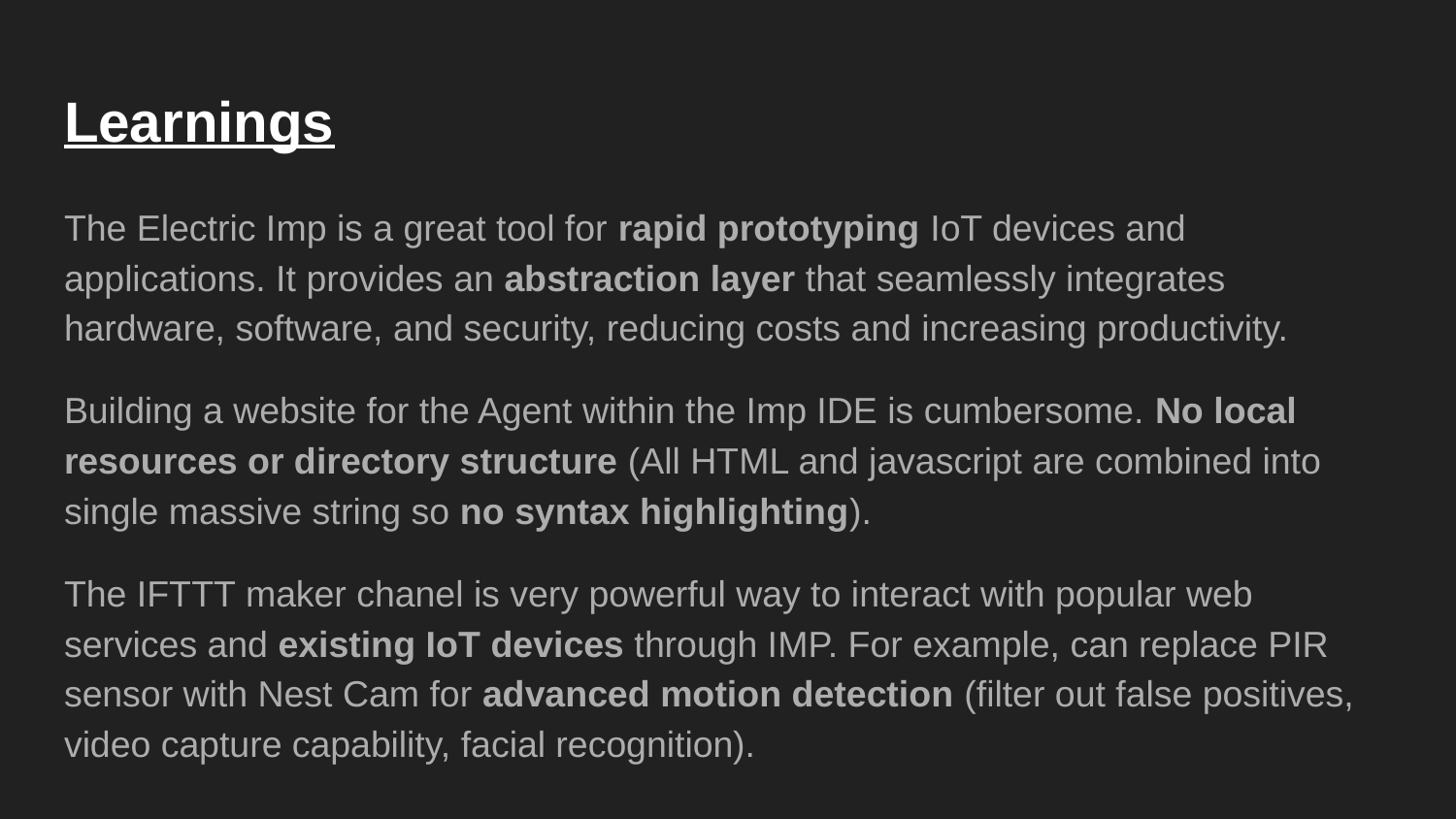

# Learnings
The Electric Imp is a great tool for rapid prototyping IoT devices and applications. It provides an abstraction layer that seamlessly integrates hardware, software, and security, reducing costs and increasing productivity.
Building a website for the Agent within the Imp IDE is cumbersome. No local resources or directory structure (All HTML and javascript are combined into single massive string so no syntax highlighting).
The IFTTT maker chanel is very powerful way to interact with popular web services and existing IoT devices through IMP. For example, can replace PIR sensor with Nest Cam for advanced motion detection (filter out false positives, video capture capability, facial recognition).